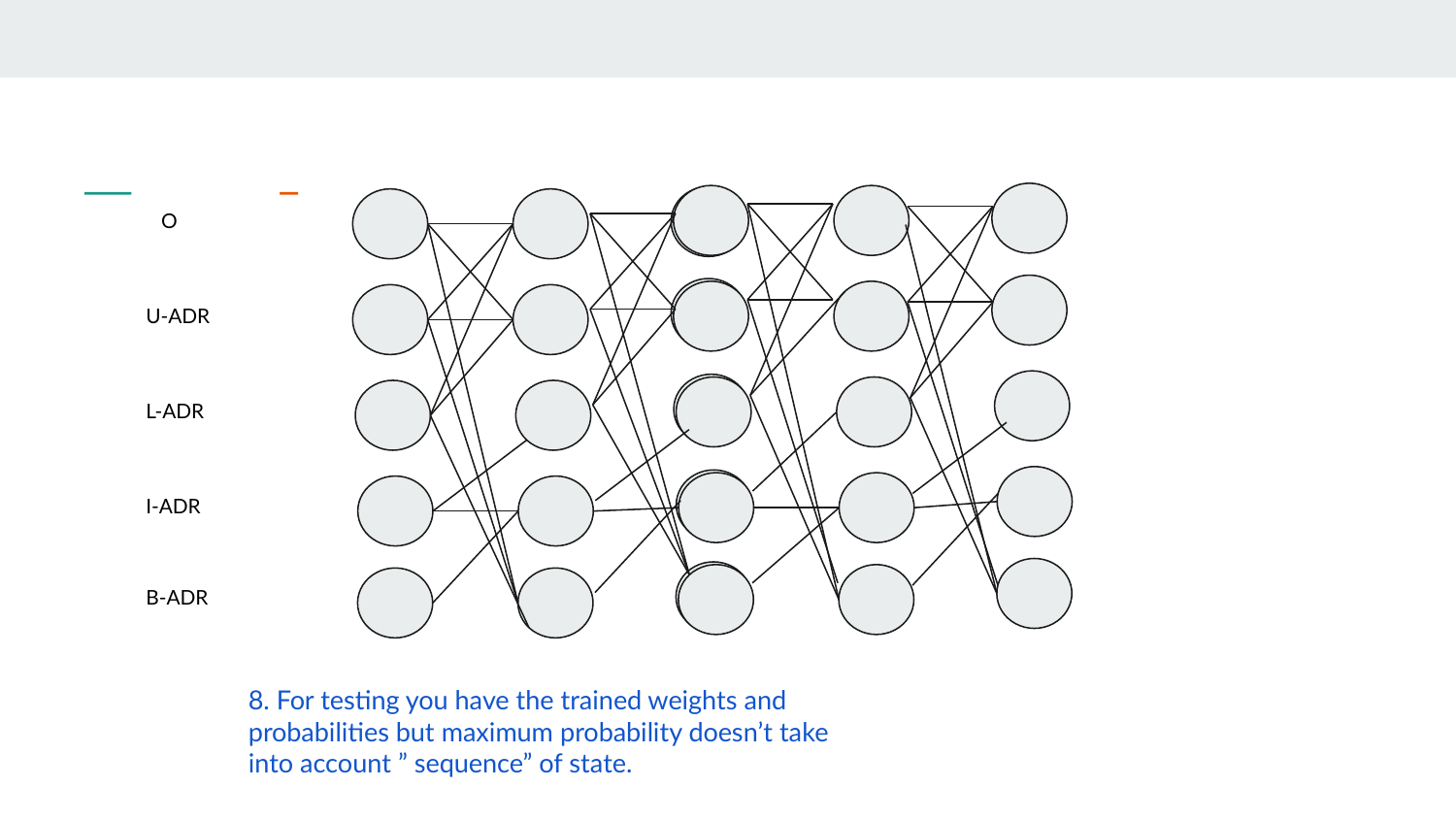

O

U-ADR

L-ADR

I-ADR

B-ADR
8. For testing you have the trained weights and probabilities but maximum probability doesn’t take into account ” sequence” of state.